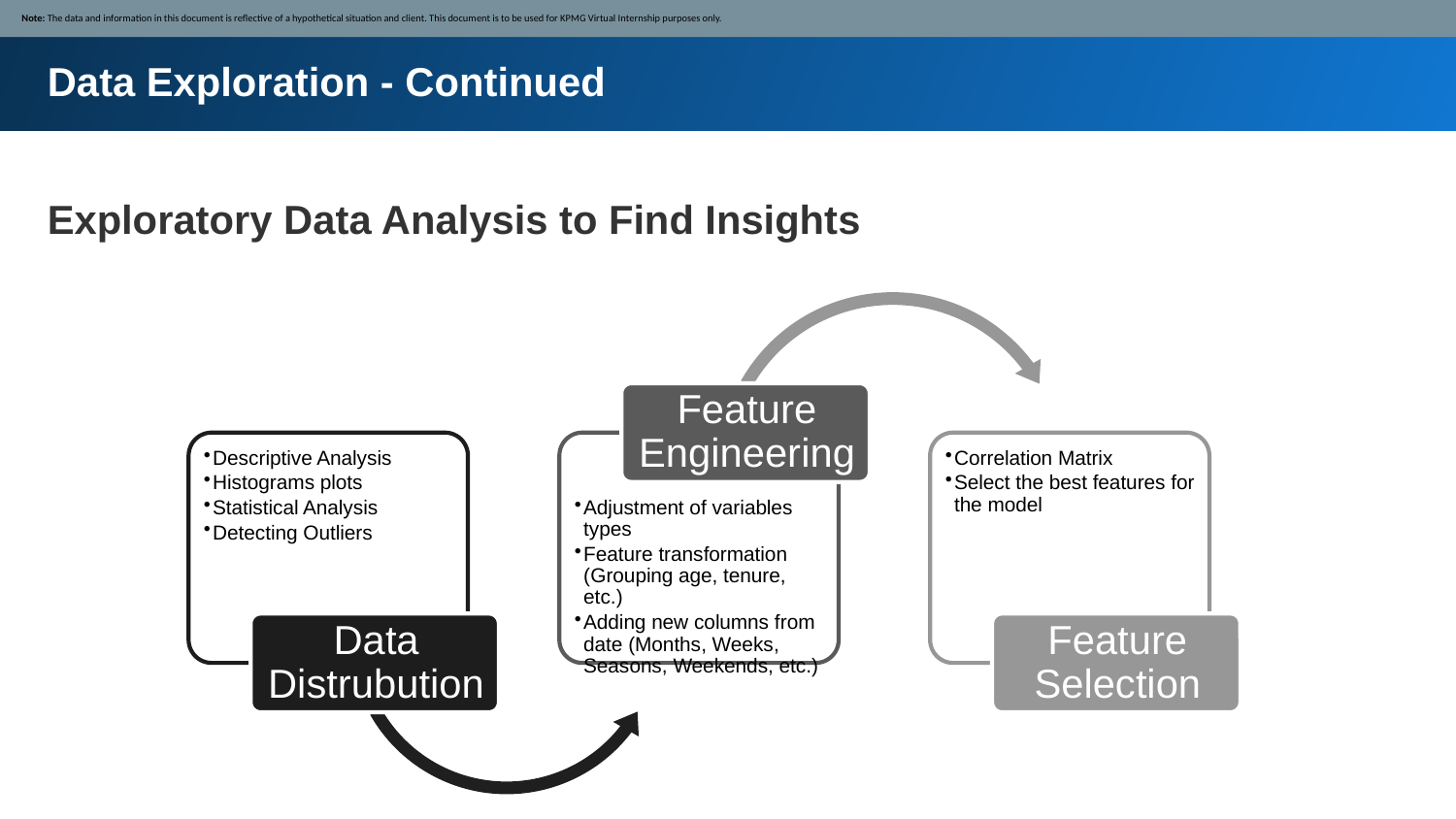

Note: The data and information in this document is reflective of a hypothetical situation and client. This document is to be used for KPMG Virtual Internship purposes only.
Data Exploration - Continued
Exploratory Data Analysis to Find Insights
Descriptive Analysis
Histograms plots
Statistical Analysis
Detecting Outliers
Data Distrubution
Adjustment of variables types
Feature transformation (Grouping age, tenure, etc.)
Adding new columns from date (Months, Weeks, Seasons, Weekends, etc.)
Feature Engineering
Correlation Matrix
Select the best features for the model
Feature Selection